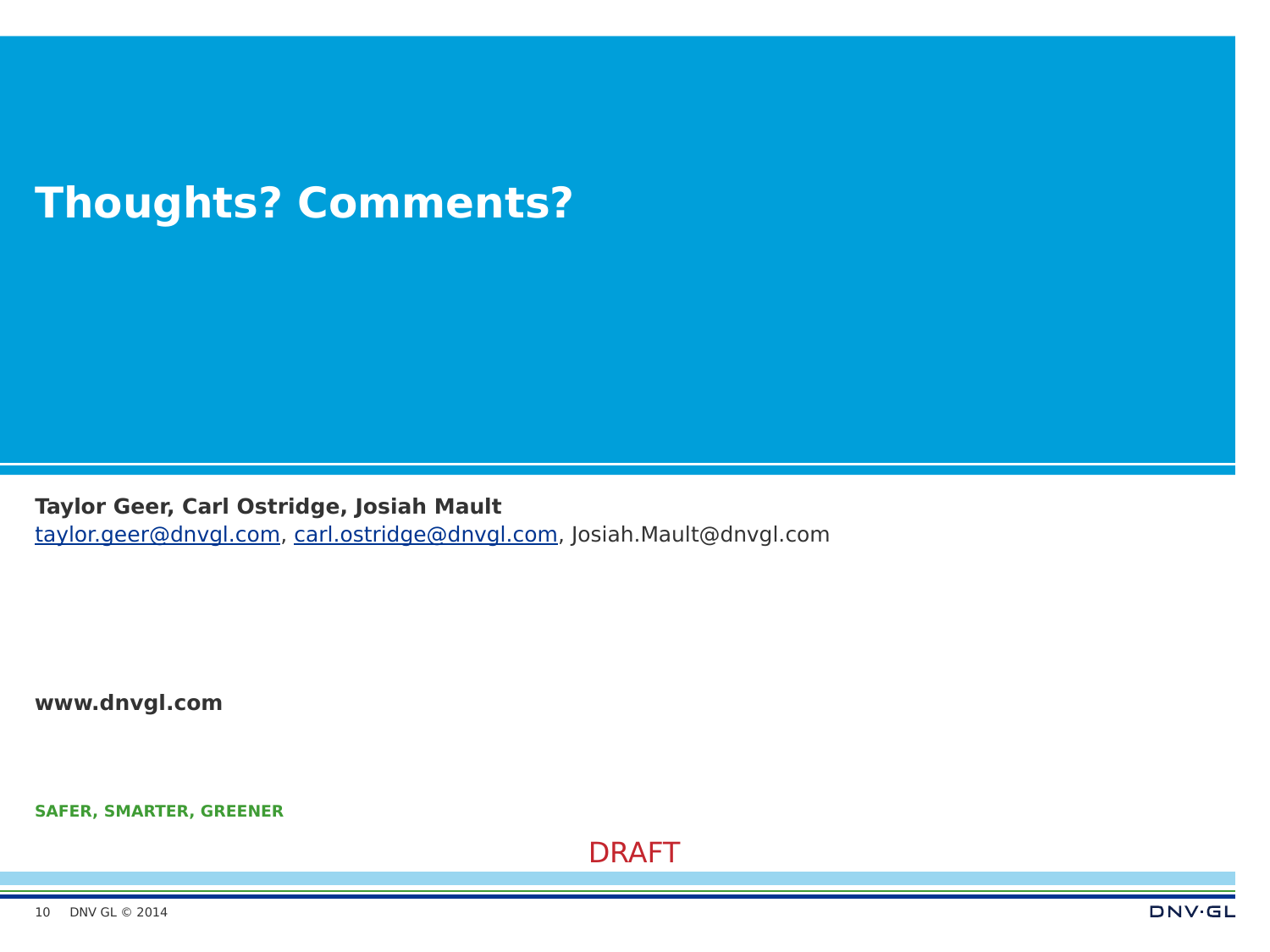

# Thoughts? Comments?
Taylor Geer, Carl Ostridge, Josiah Mault
taylor.geer@dnvgl.com, carl.ostridge@dnvgl.com, Josiah.Mault@dnvgl.com

10